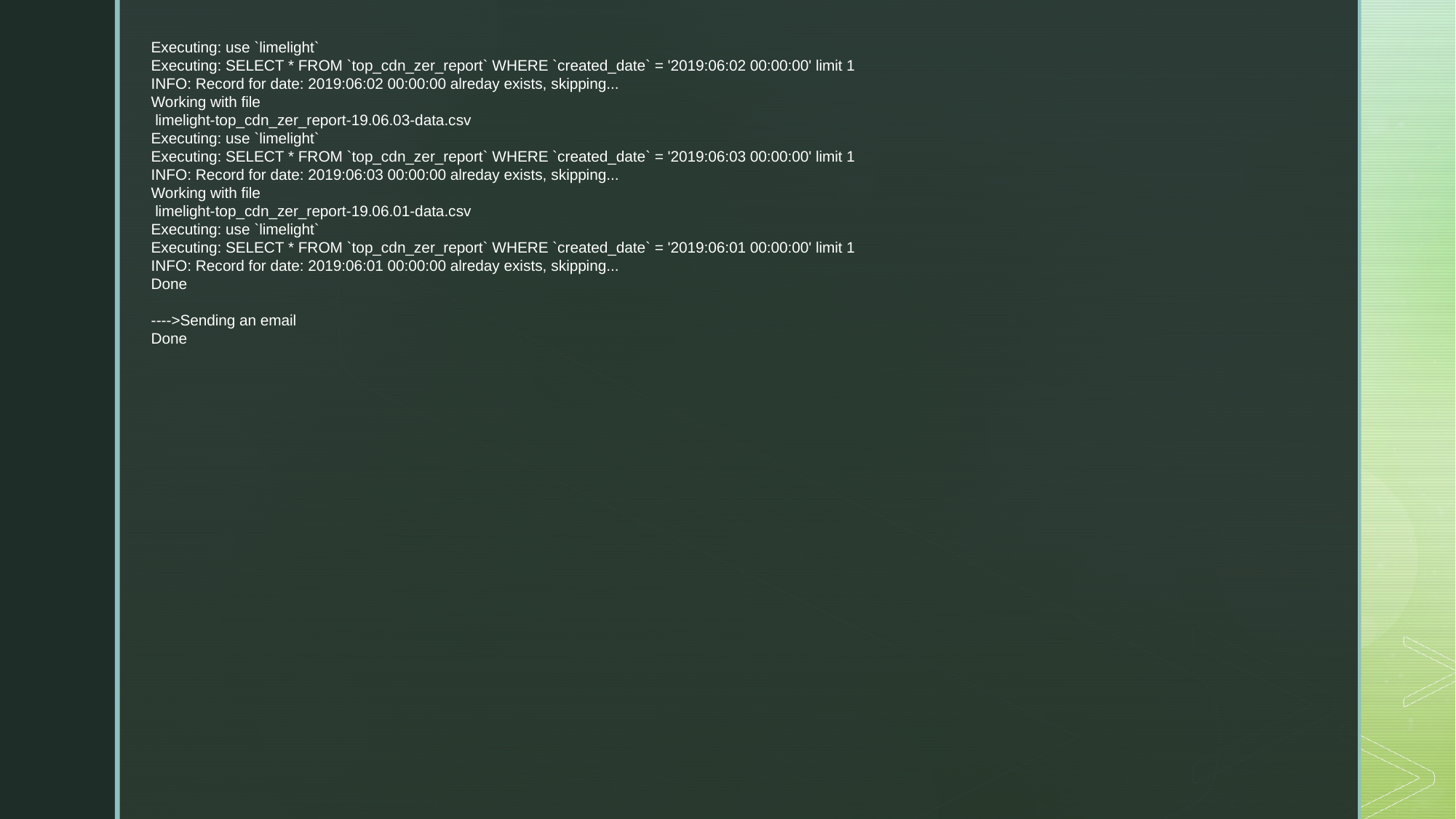

Executing: use `limelight`
Executing: SELECT * FROM `top_cdn_zer_report` WHERE `created_date` = '2019:06:02 00:00:00' limit 1
INFO: Record for date: 2019:06:02 00:00:00 alreday exists, skipping...
Working with file
 limelight-top_cdn_zer_report-19.06.03-data.csv
Executing: use `limelight`
Executing: SELECT * FROM `top_cdn_zer_report` WHERE `created_date` = '2019:06:03 00:00:00' limit 1
INFO: Record for date: 2019:06:03 00:00:00 alreday exists, skipping...
Working with file
 limelight-top_cdn_zer_report-19.06.01-data.csv
Executing: use `limelight`
Executing: SELECT * FROM `top_cdn_zer_report` WHERE `created_date` = '2019:06:01 00:00:00' limit 1
INFO: Record for date: 2019:06:01 00:00:00 alreday exists, skipping...
Done

---->Sending an email
Done